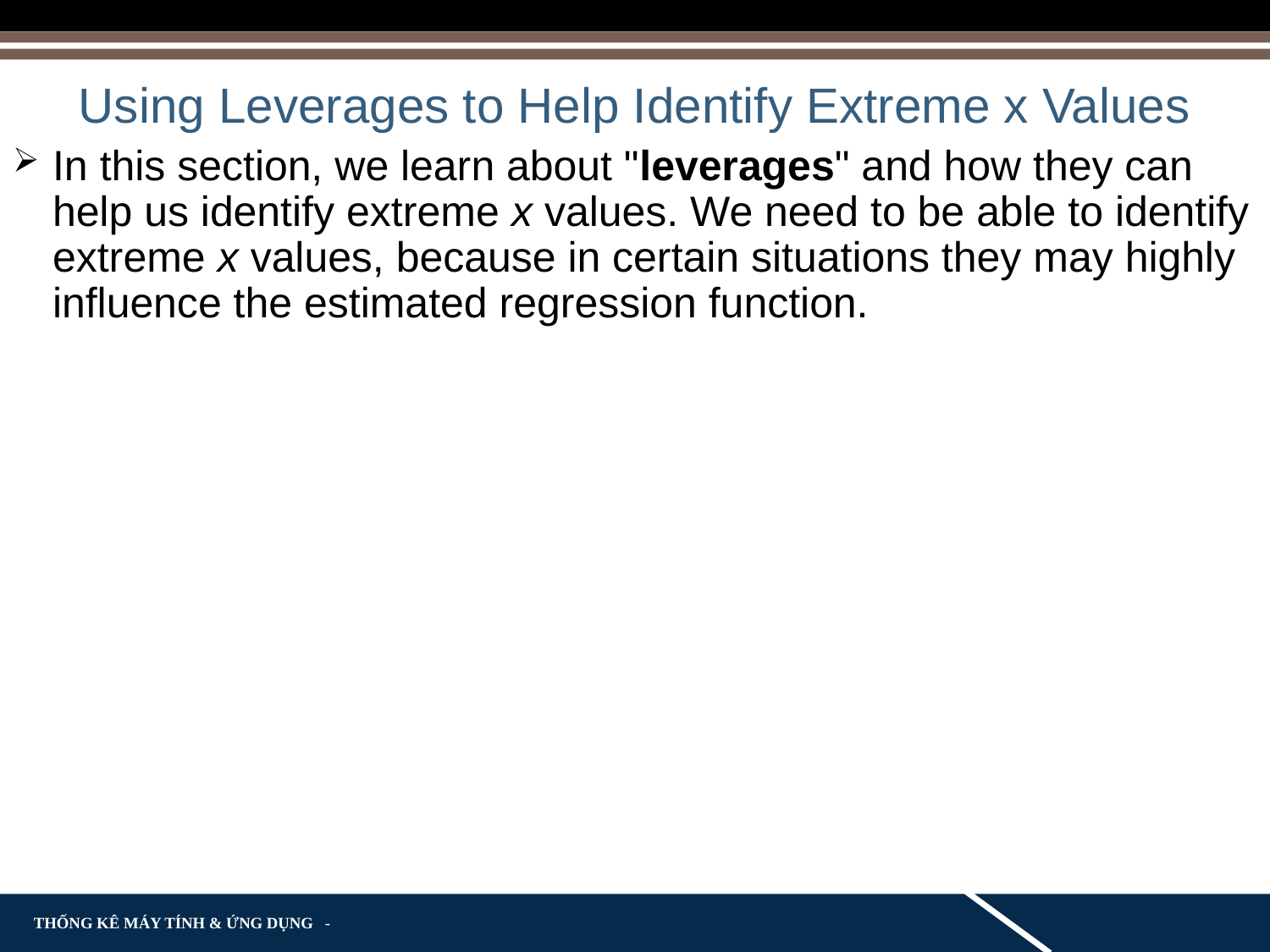

# Using Leverages to Help Identify Extreme x Values
In this section, we learn about "leverages" and how they can help us identify extreme x values. We need to be able to identify extreme x values, because in certain situations they may highly influence the estimated regression function.